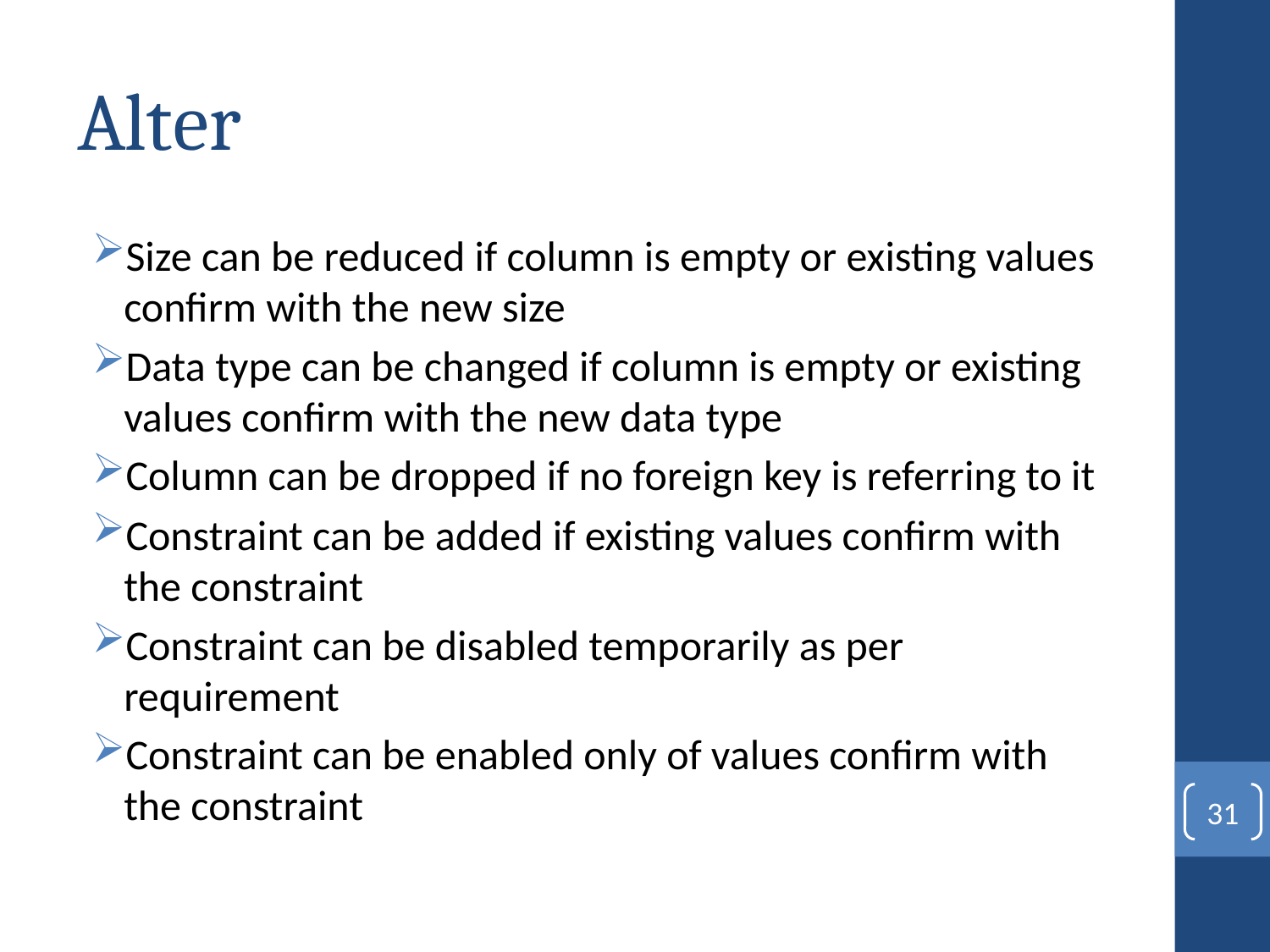

# Alter
Size can be reduced if column is empty or existing values confirm with the new size
Data type can be changed if column is empty or existing values confirm with the new data type
Column can be dropped if no foreign key is referring to it
Constraint can be added if existing values confirm with the constraint
Constraint can be disabled temporarily as per requirement
Constraint can be enabled only of values confirm with the constraint

31